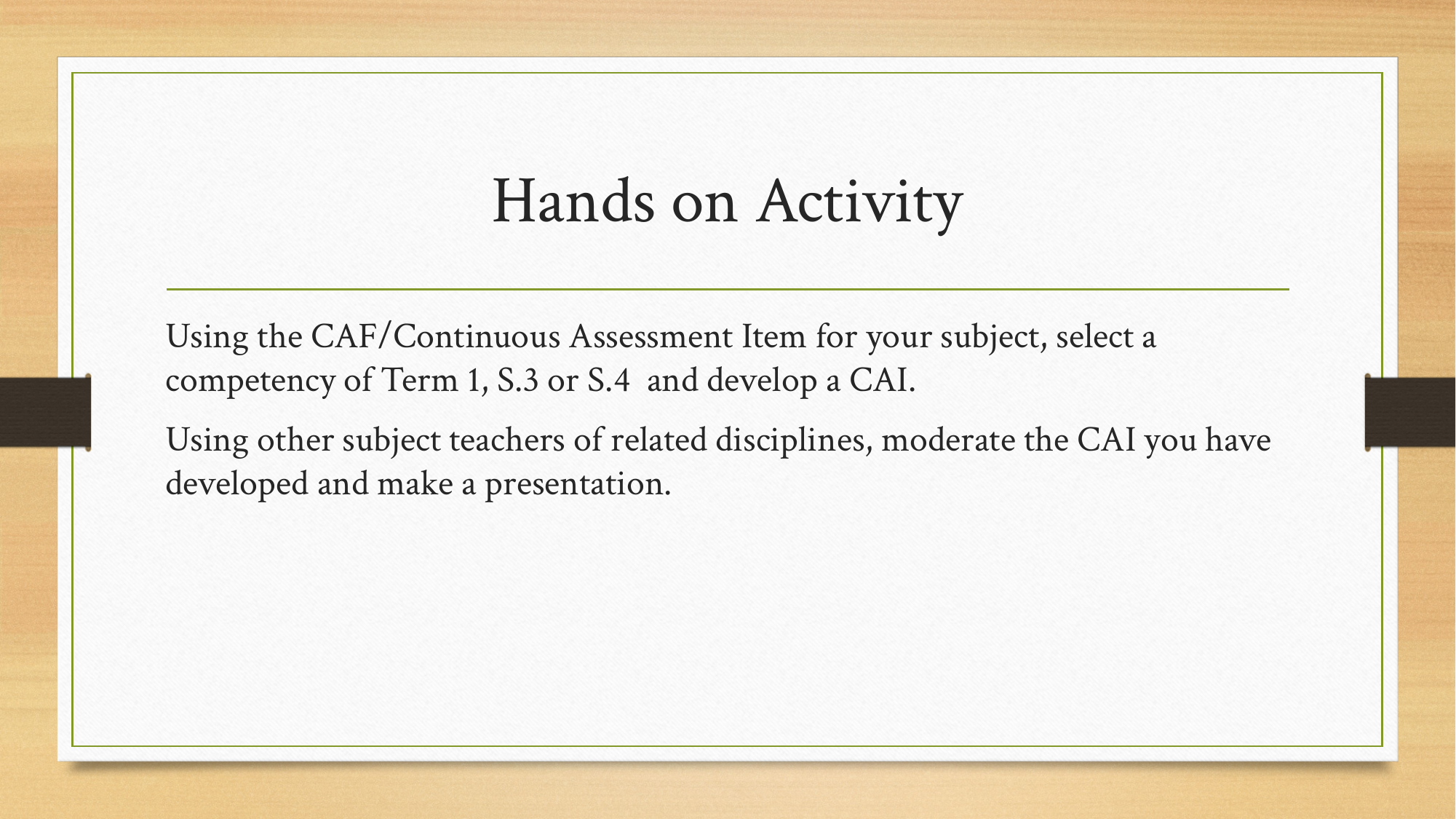

# Hands on Activity
Using the CAF/Continuous Assessment Item for your subject, select a competency of Term 1, S.3 or S.4  and develop a CAI.
Using other subject teachers of related disciplines, moderate the CAI you have developed and make a presentation.